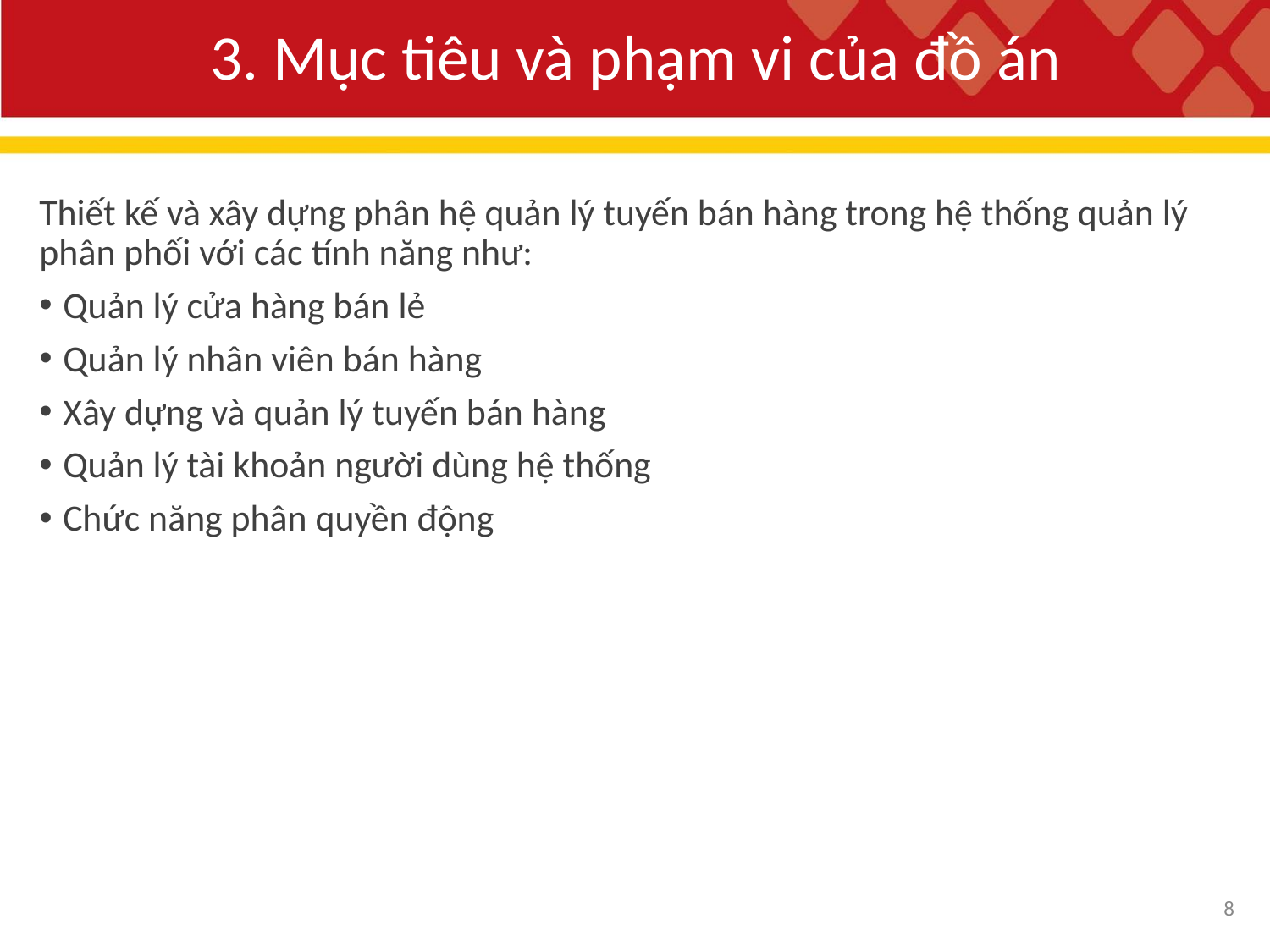

# 3. Mục tiêu và phạm vi của đồ án
Thiết kế và xây dựng phân hệ quản lý tuyến bán hàng trong hệ thống quản lý phân phối với các tính năng như:
Quản lý cửa hàng bán lẻ
Quản lý nhân viên bán hàng
Xây dựng và quản lý tuyến bán hàng
Quản lý tài khoản người dùng hệ thống
Chức năng phân quyền động

8